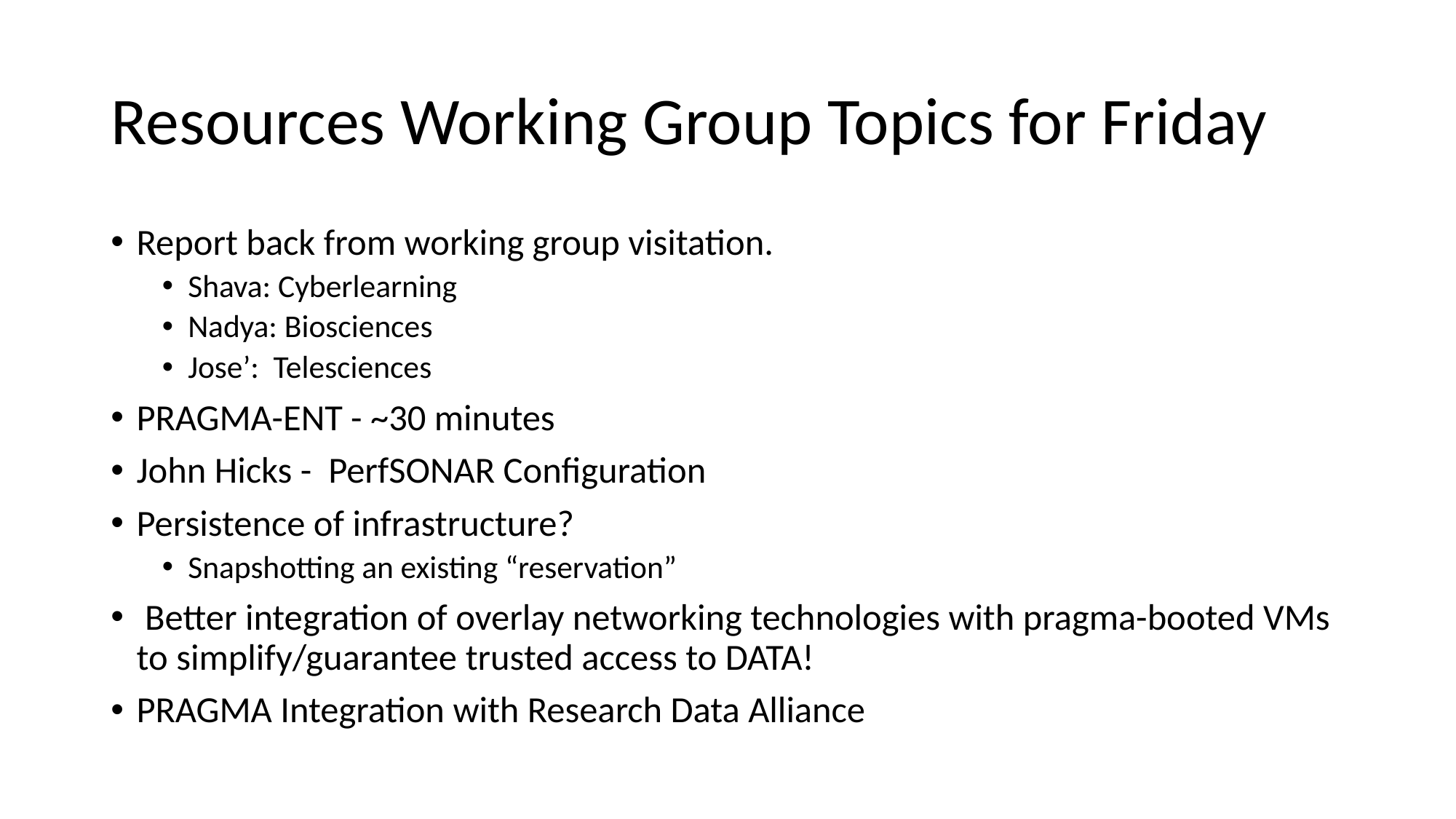

# Resources Working Group Topics for Friday
Report back from working group visitation.
Shava: Cyberlearning
Nadya: Biosciences
Jose’:  Telesciences
PRAGMA-ENT - ~30 minutes
John Hicks -  PerfSONAR Configuration
Persistence of infrastructure?
Snapshotting an existing “reservation”
 Better integration of overlay networking technologies with pragma-booted VMs to simplify/guarantee trusted access to DATA!
PRAGMA Integration with Research Data Alliance